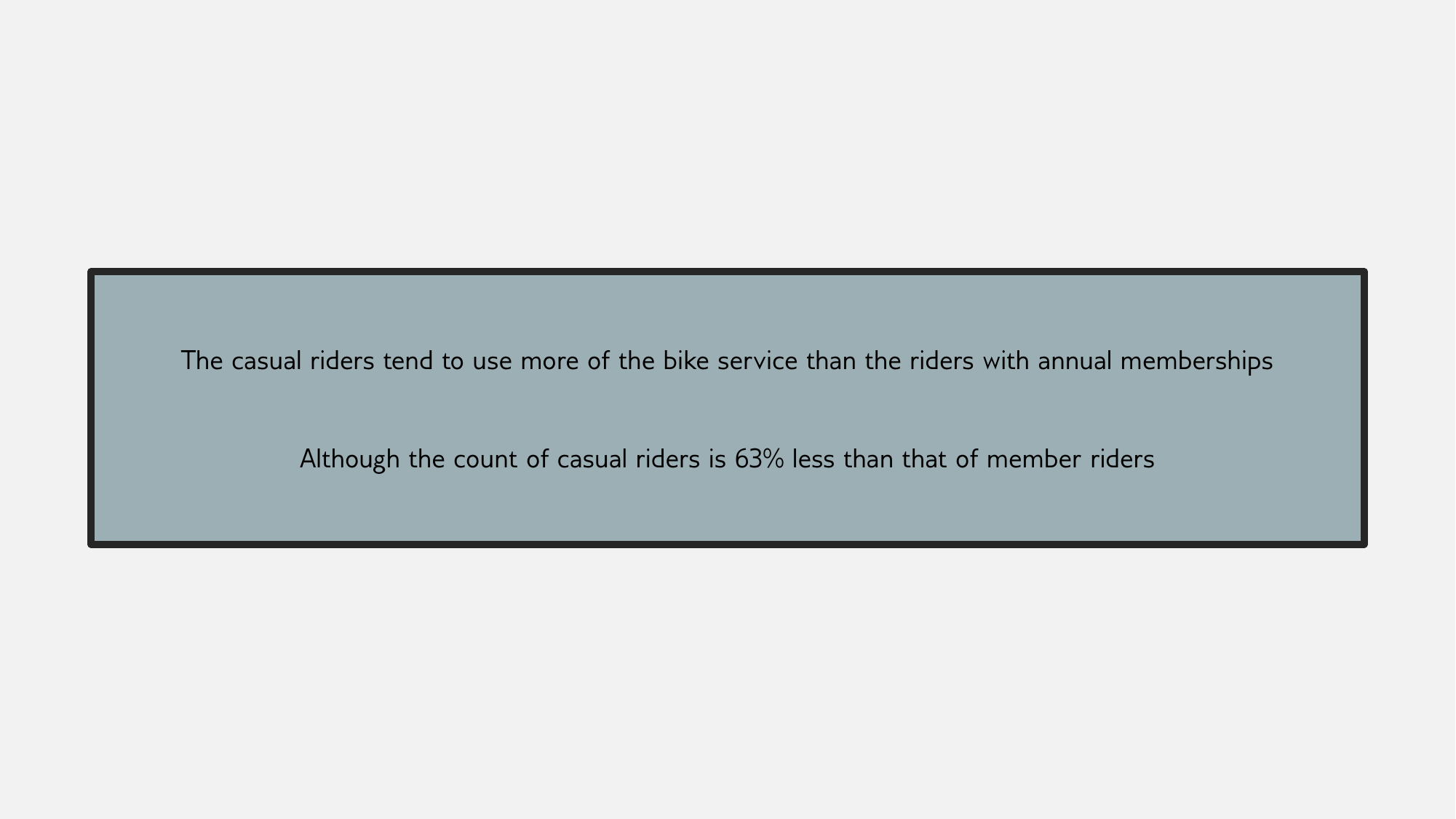

The casual riders tend to use more of the bike service than the riders with annual memberships

Although the count of casual riders is 63% less than that of member riders